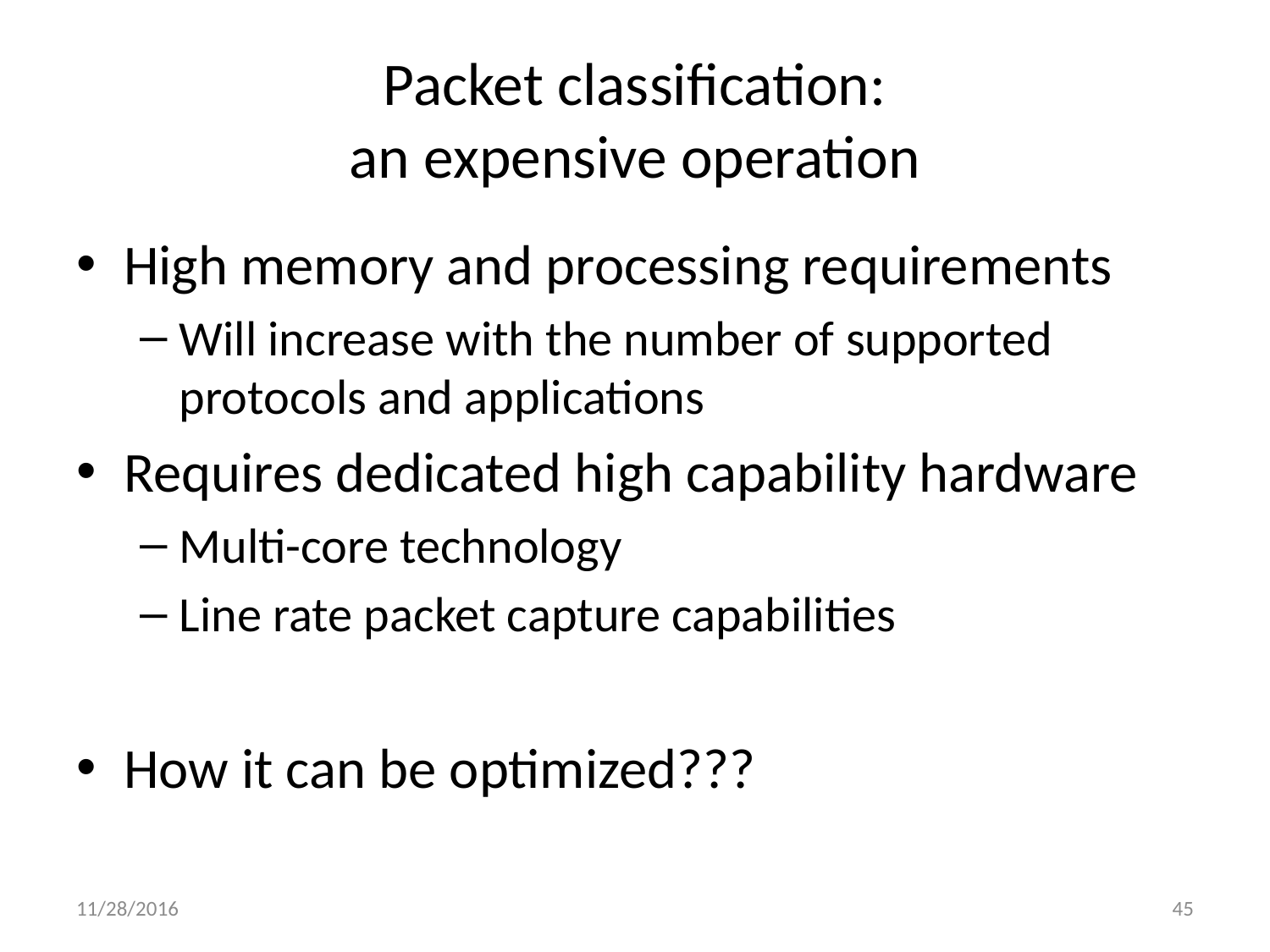

# Packet classification: an expensive operation
High memory and processing requirements
Will increase with the number of supported protocols and applications
Requires dedicated high capability hardware
Multi-core technology
Line rate packet capture capabilities

How it can be optimized???

11/28/2016
45